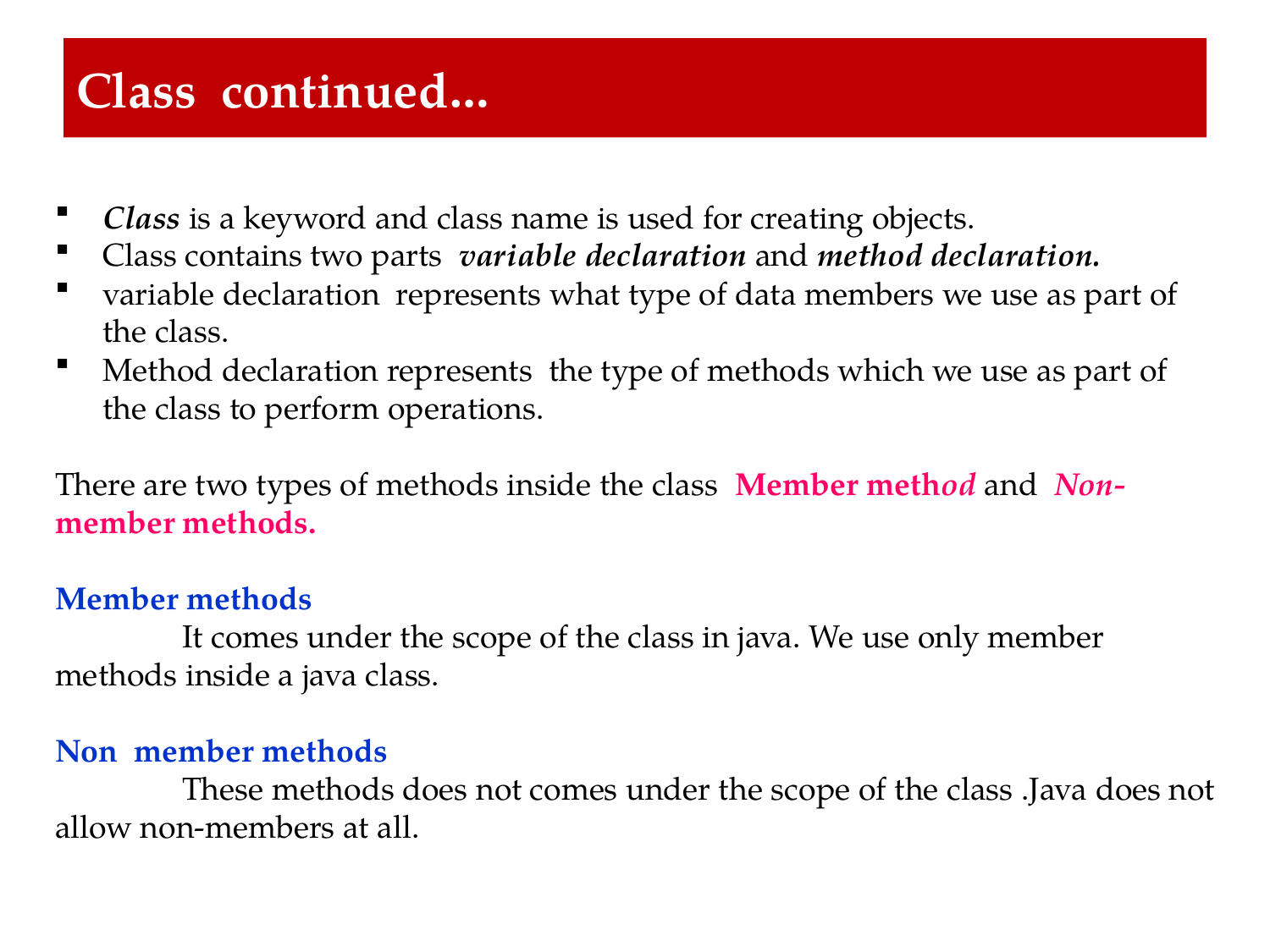

# Class  continued…
Class is a keyword and class name is used for creating objects.
Class contains two parts  variable declaration and method declaration.
variable declaration  represents what type of data members we use as part of the class.
Method declaration represents  the type of methods which we use as part of the class to perform operations.

There are two types of methods inside the class  Member method and  Non- member methods.

Member methods
	It comes under the scope of the class in java. We use only member methods inside a java class.

Non  member methods
	These methods does not comes under the scope of the class .Java does not
allow non-members at all.